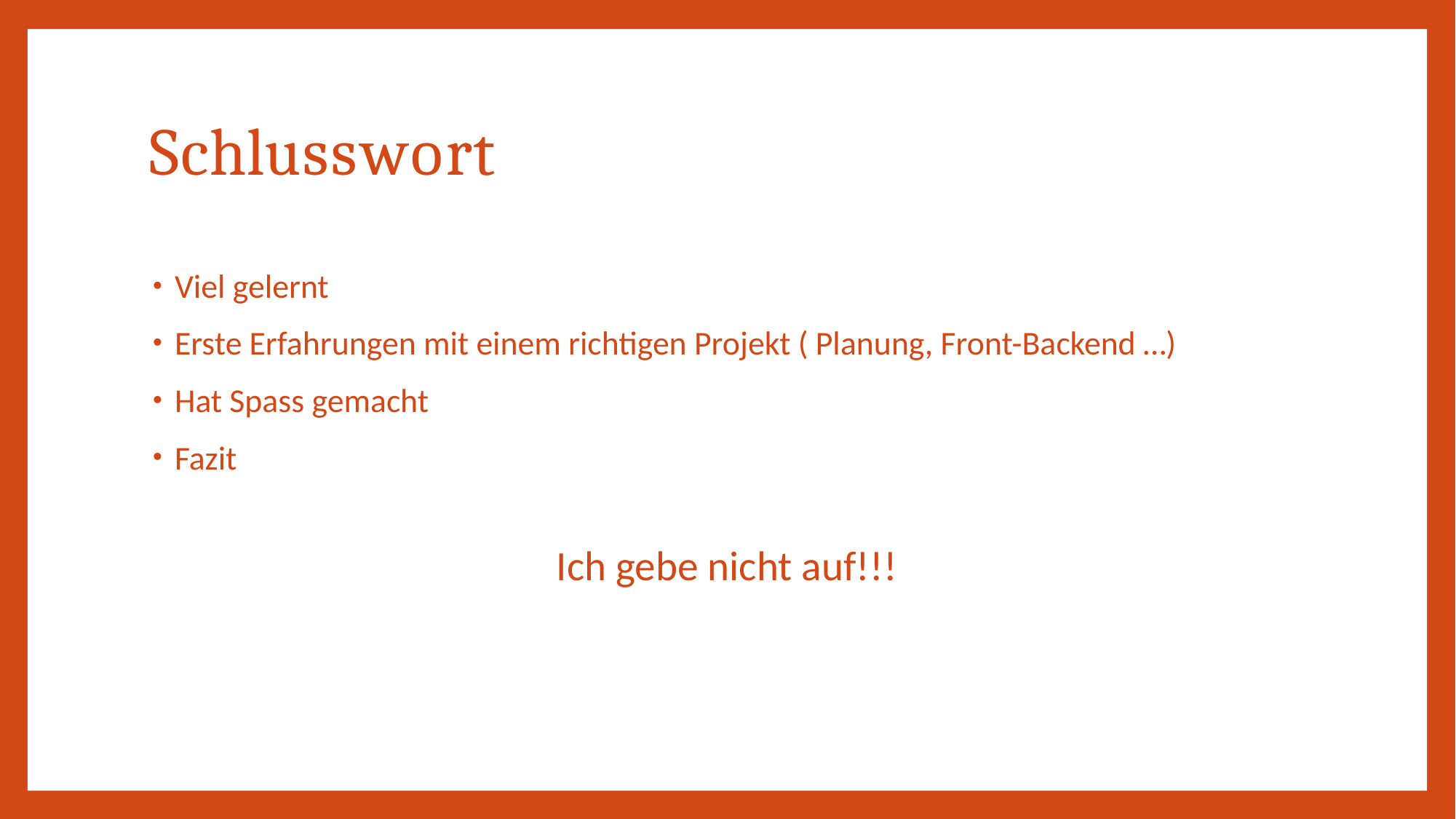

# Schlusswort
Viel gelernt
Erste Erfahrungen mit einem richtigen Projekt ( Planung, Front-Backend …)
Hat Spass gemacht
Fazit
Ich gebe nicht auf!!!